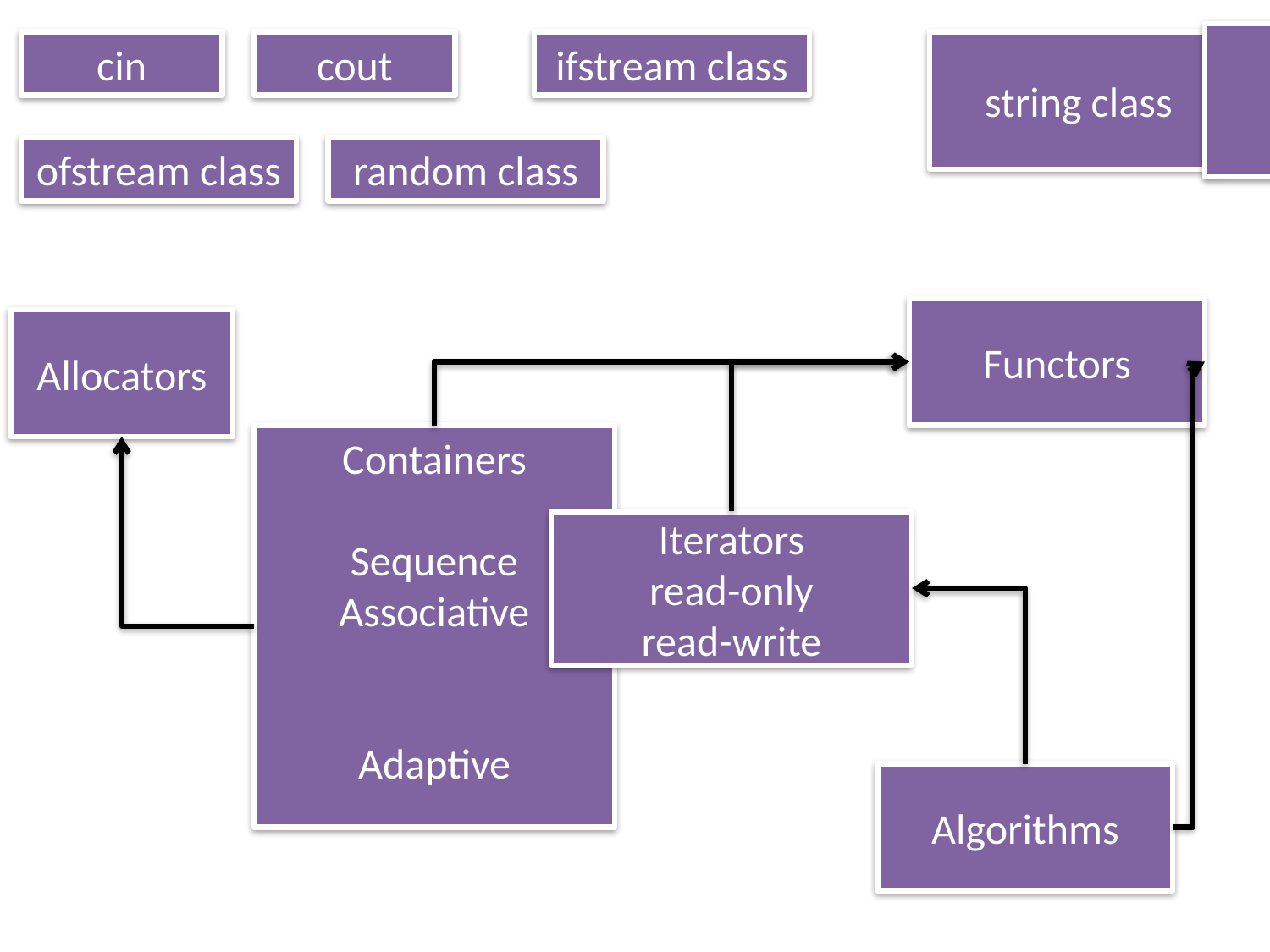

Iterators
read-only
read-write
cin
cout
ifstream class
string class
ofstream class
random class
Functors
Allocators
Containers

Sequence
Associative

Adaptive
Iterators
read-only
read-write
Algorithms